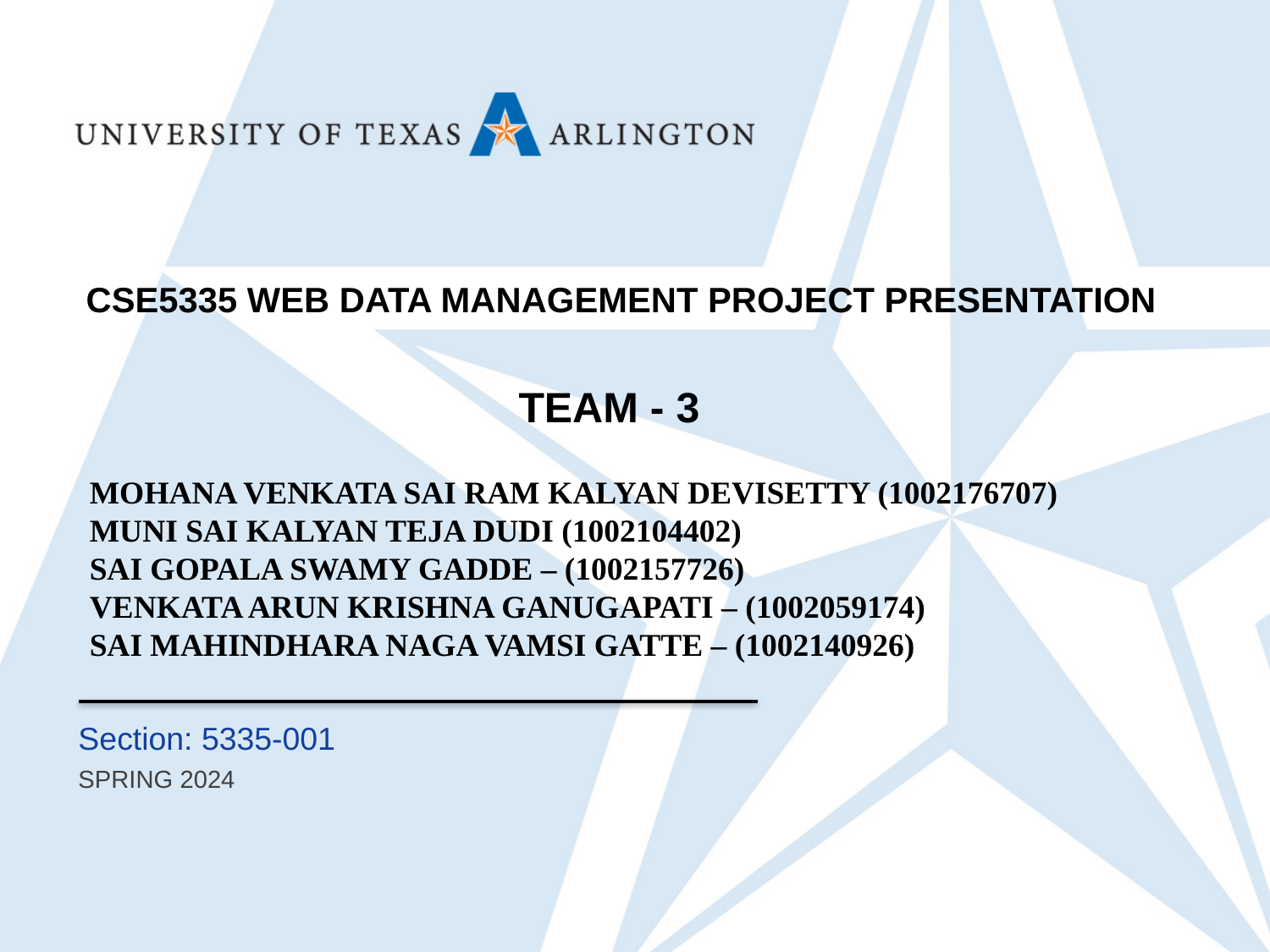

CSE5335 WEB DATA MANAGEMENT PROJECT PRESENTATION
TEAM - 3
MOHANA VENKATA SAI RAM KALYAN DEVISETTY (1002176707)
MUNI SAI KALYAN TEJA DUDI (1002104402)
SAI GOPALA SWAMY GADDE – (1002157726)
VENKATA ARUN KRISHNA GANUGAPATI – (1002059174)
SAI MAHINDHARA NAGA VAMSI GATTE – (1002140926)
Section: 5335-001

SPRING 2024